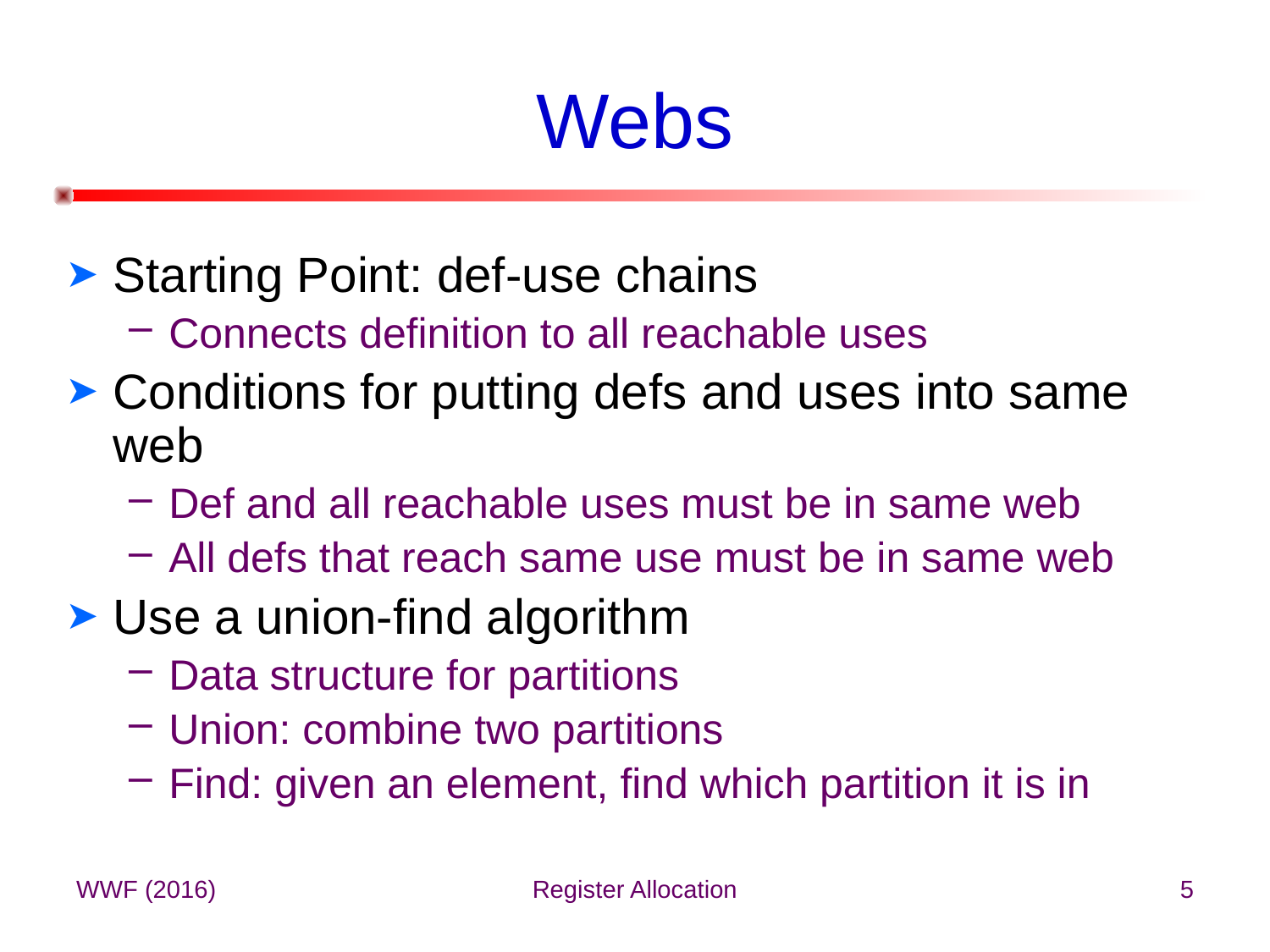

# Webs
Starting Point: def-use chains
Connects definition to all reachable uses
Conditions for putting defs and uses into same web
Def and all reachable uses must be in same web
All defs that reach same use must be in same web
Use a union-find algorithm
Data structure for partitions
Union: combine two partitions
Find: given an element, find which partition it is in
WWF (2016)
Register Allocation
5